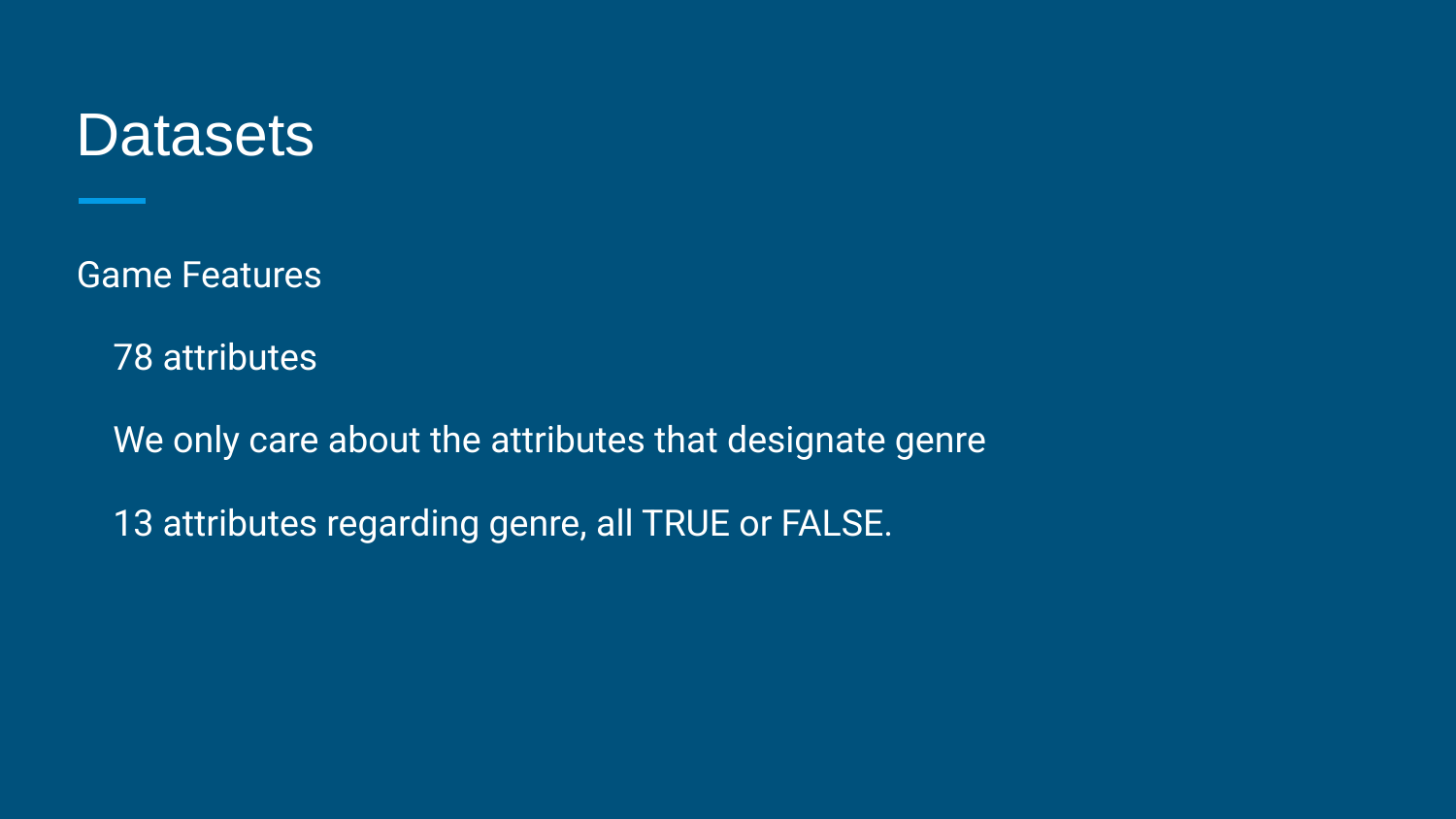

# Datasets
Game Features
78 attributes
We only care about the attributes that designate genre
13 attributes regarding genre, all TRUE or FALSE.